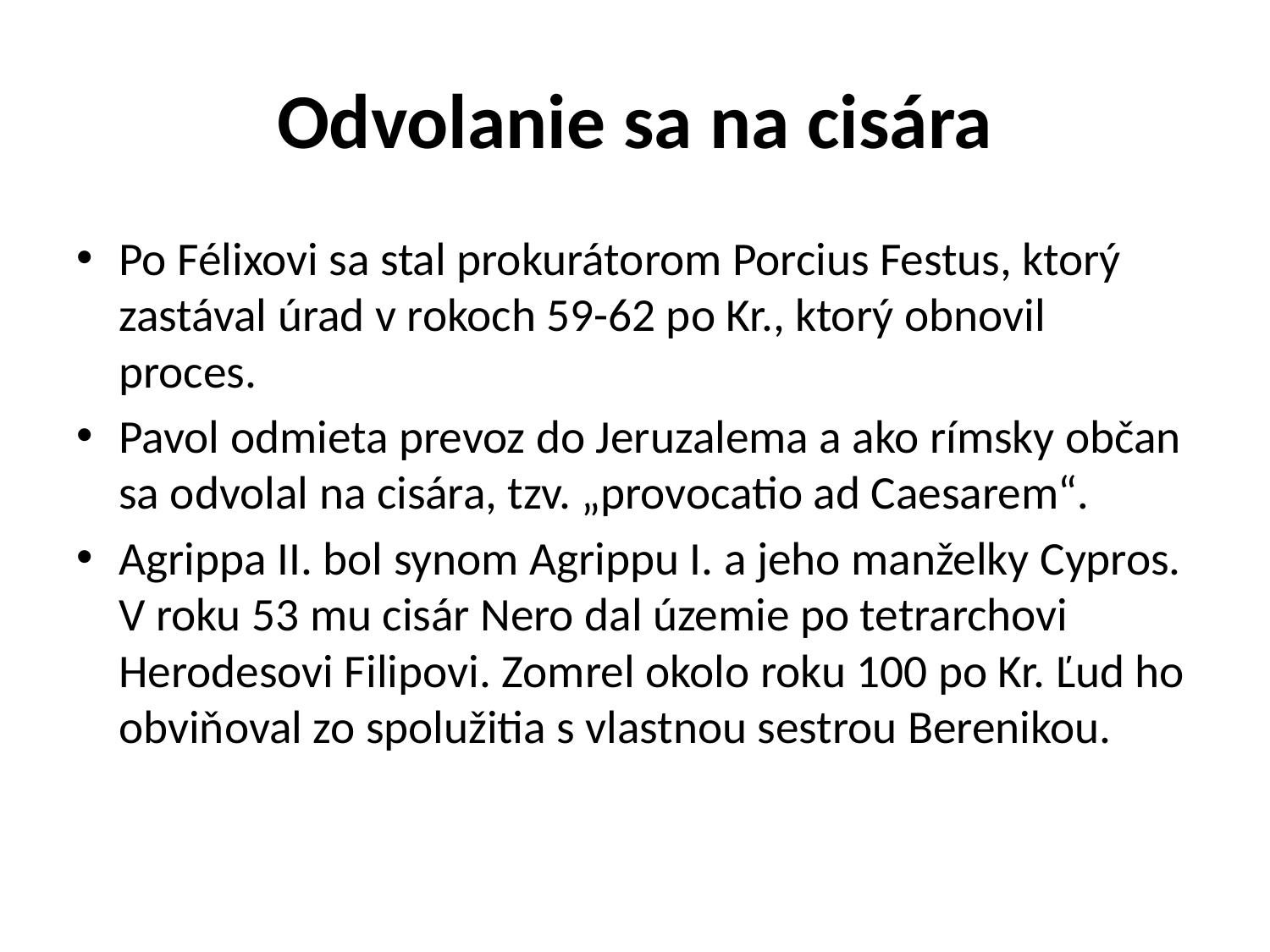

# Odvolanie sa na cisára
Po Félixovi sa stal prokurátorom Porcius Festus, ktorý zastával úrad v rokoch 59-62 po Kr., ktorý obnovil proces.
Pavol odmieta prevoz do Jeruzalema a ako rímsky občan sa odvolal na cisára, tzv. „provocatio ad Caesarem“.
Agrippa II. bol synom Agrippu I. a jeho manželky Cypros. V roku 53 mu cisár Nero dal územie po tetrarchovi Herodesovi Filipovi. Zomrel okolo roku 100 po Kr. Ľud ho obviňoval zo spolužitia s vlastnou sestrou Berenikou.